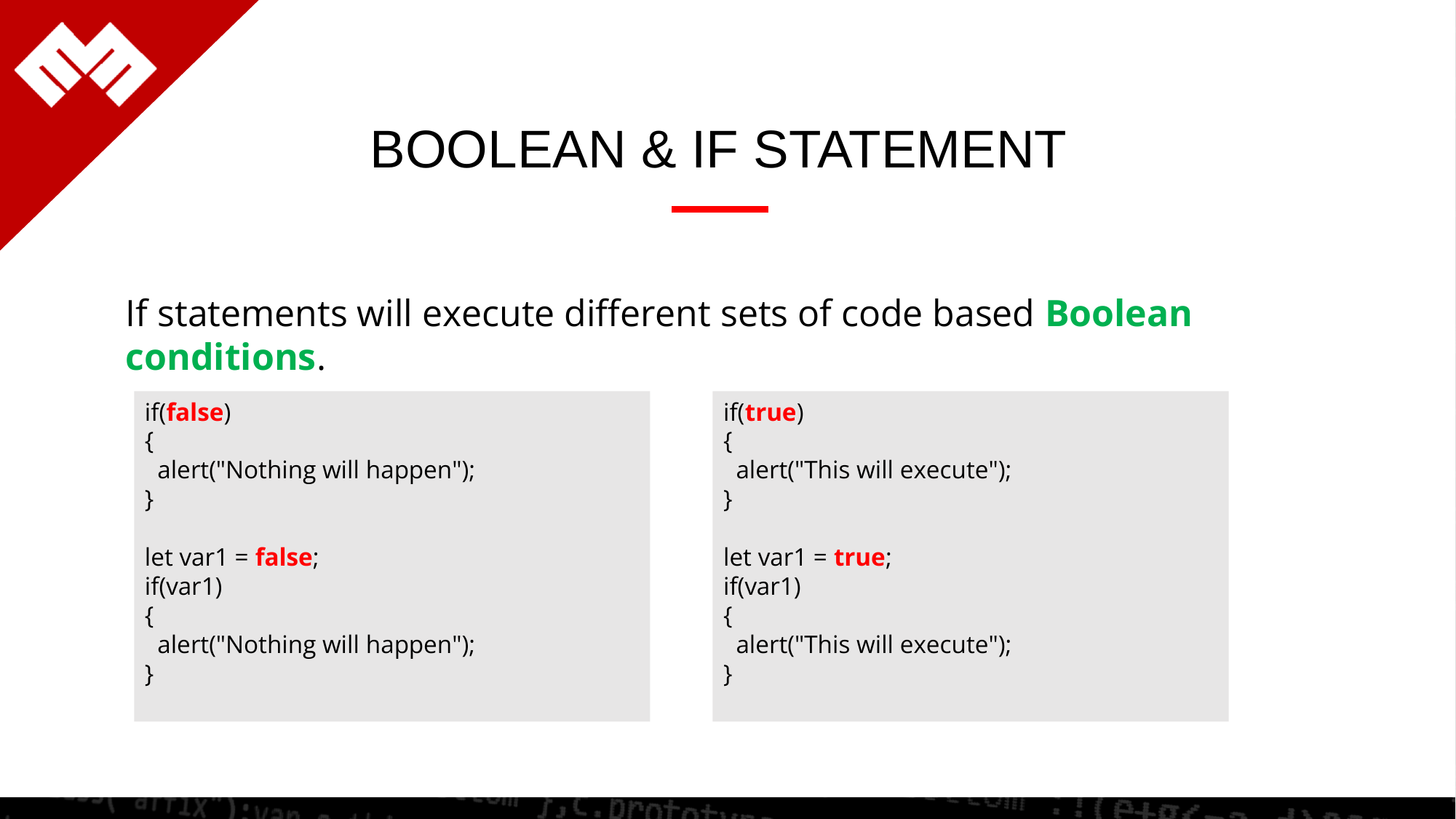

BOOLEAN & IF STATEMENT

If statements will execute different sets of code based Boolean conditions.
if(false)
{
  alert("Nothing will happen");
}
let var1 = false;
if(var1)
{
  alert("Nothing will happen");
}

if(true)
{
  alert("This will execute");
}
let var1 = true;
if(var1)
{
  alert("This will execute");
}